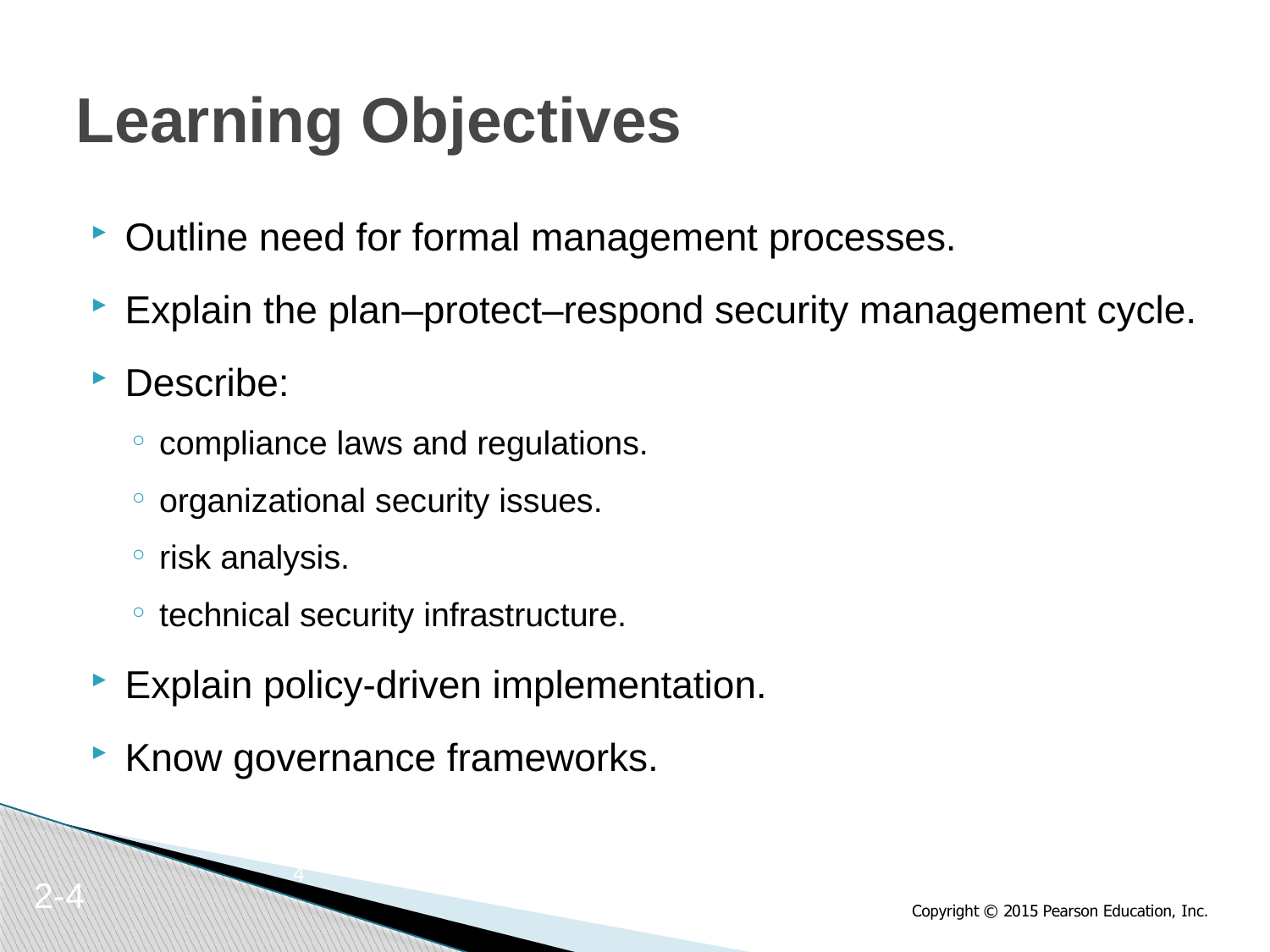

# Learning Objectives
Outline need for formal management processes.
Explain the plan–protect–respond security management cycle.
Describe:
compliance laws and regulations.
organizational security issues.
risk analysis.
technical security infrastructure.
Explain policy-driven implementation.
Know governance frameworks.
4